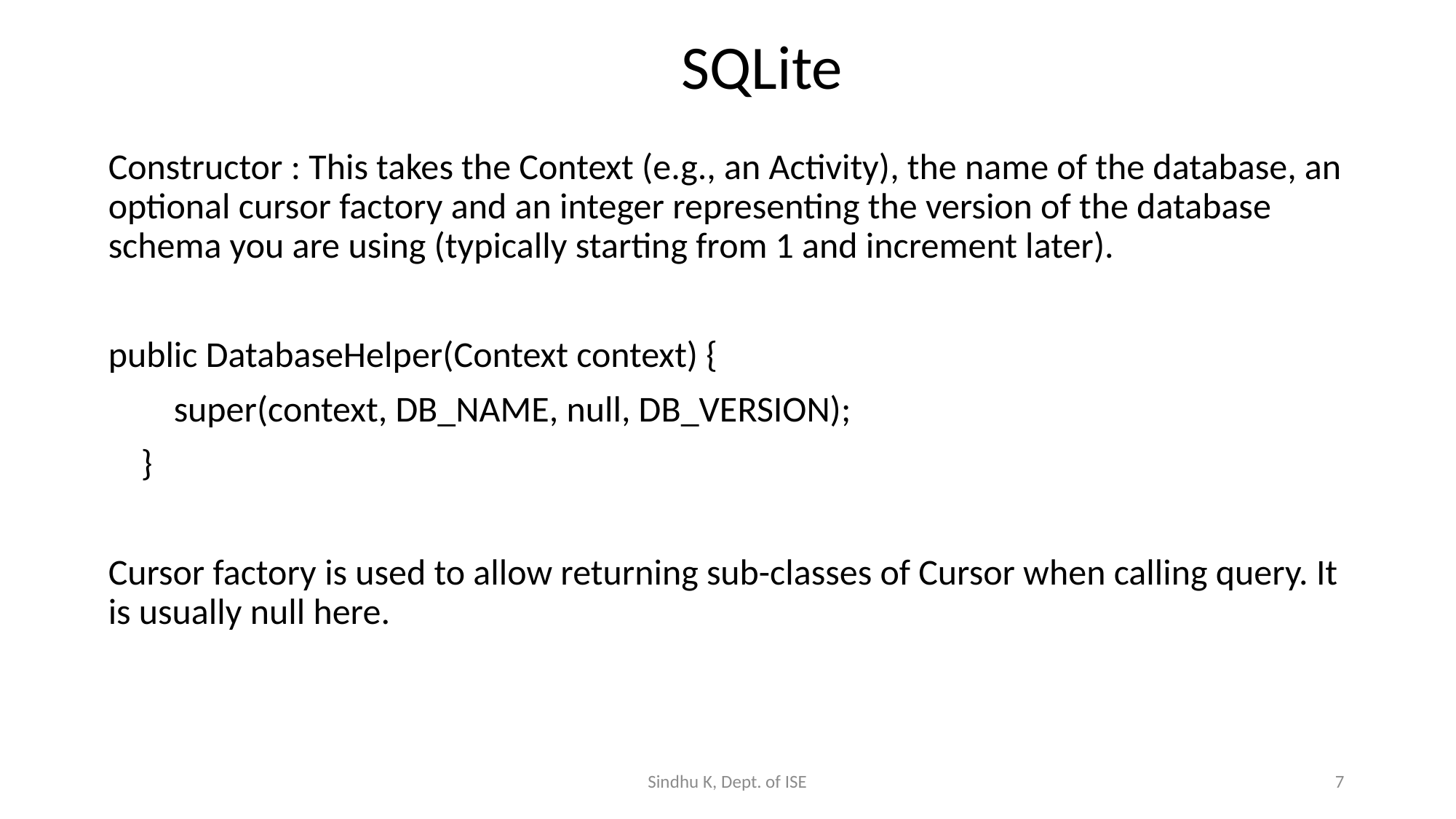

# SQLite
Constructor : This takes the Context (e.g., an Activity), the name of the database, an optional cursor factory and an integer representing the version of the database schema you are using (typically starting from 1 and increment later).

public DatabaseHelper(Context context) {
        super(context, DB_NAME, null, DB_VERSION);
    }

Cursor factory is used to allow returning sub-classes of Cursor when calling query. It is usually null here.

Sindhu K, Dept. of ISE
7